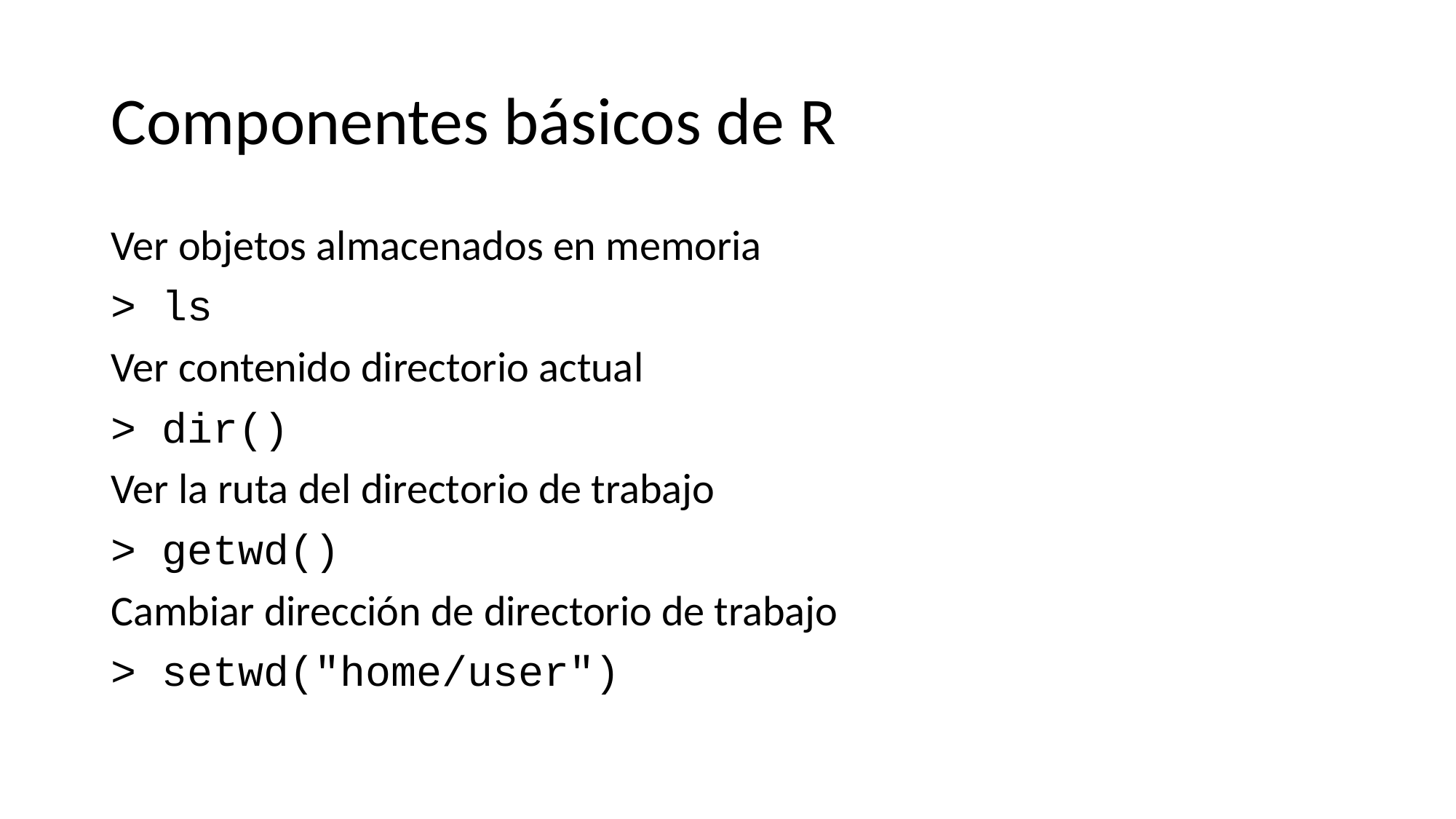

# Componentes básicos de R
Ver objetos almacenados en memoria
> ls
Ver contenido directorio actual
> dir()
Ver la ruta del directorio de trabajo
> getwd()
Cambiar dirección de directorio de trabajo
> setwd("home/user")